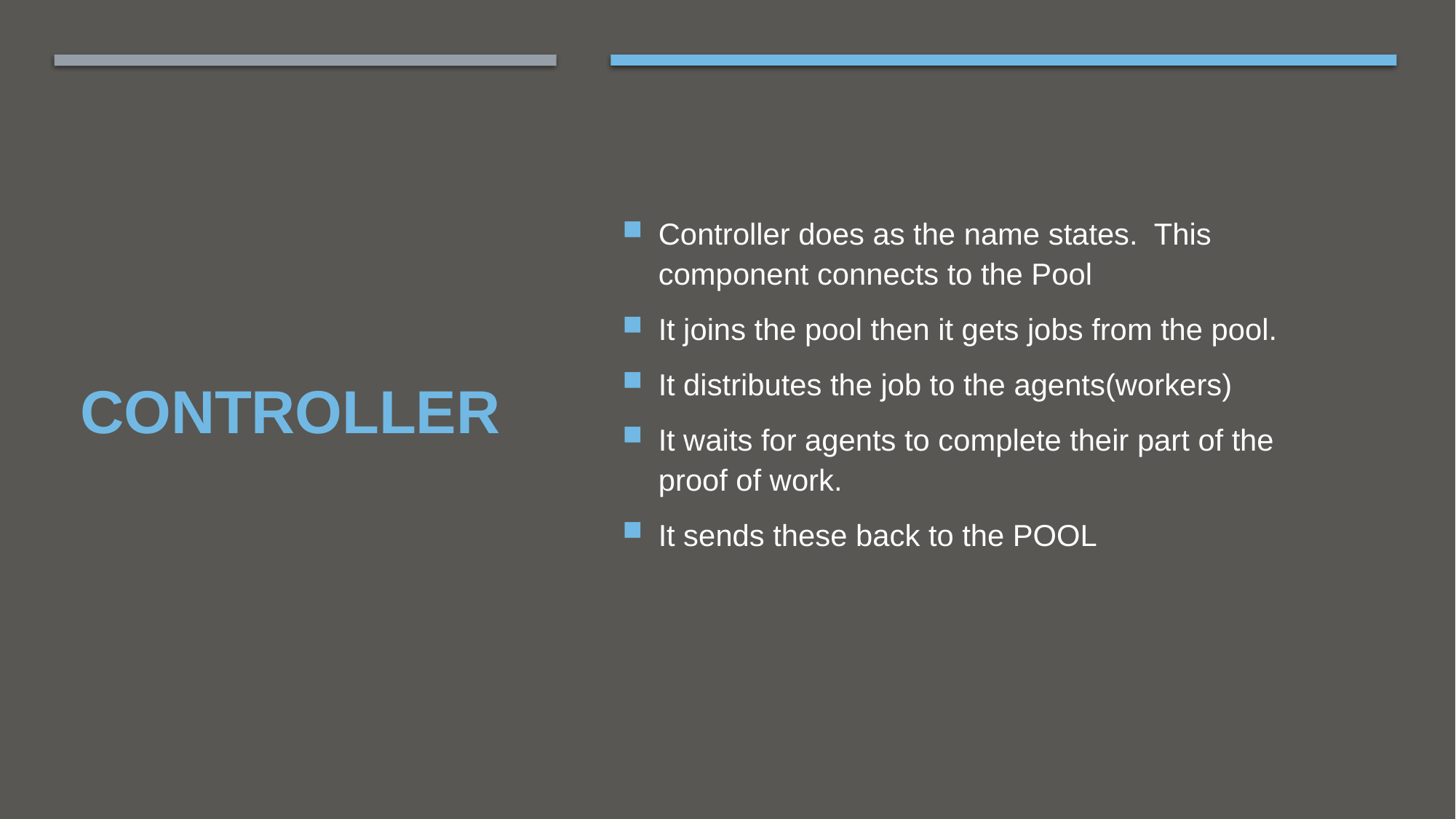

Controller does as the name states.  This component connects to the Pool
It joins the pool then it gets jobs from the pool.
It distributes the job to the agents(workers)
It waits for agents to complete their part of the proof of work.
It sends these back to the POOL

# Controller